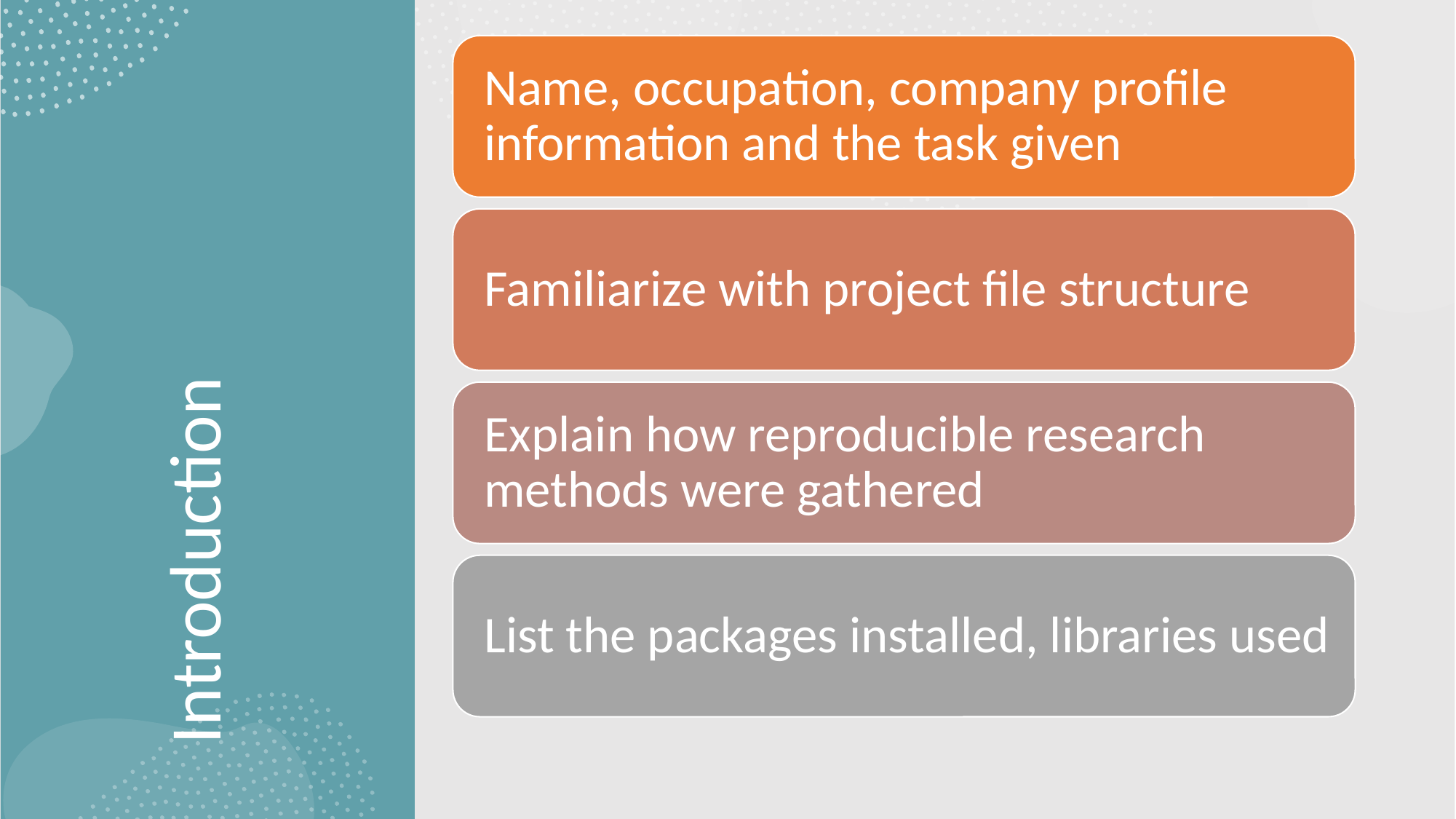

Name, occupation, company profile information and the task given
Familiarize with project file structure
Explain how reproducible research methods were gathered
List the packages installed, libraries used

# Introduction